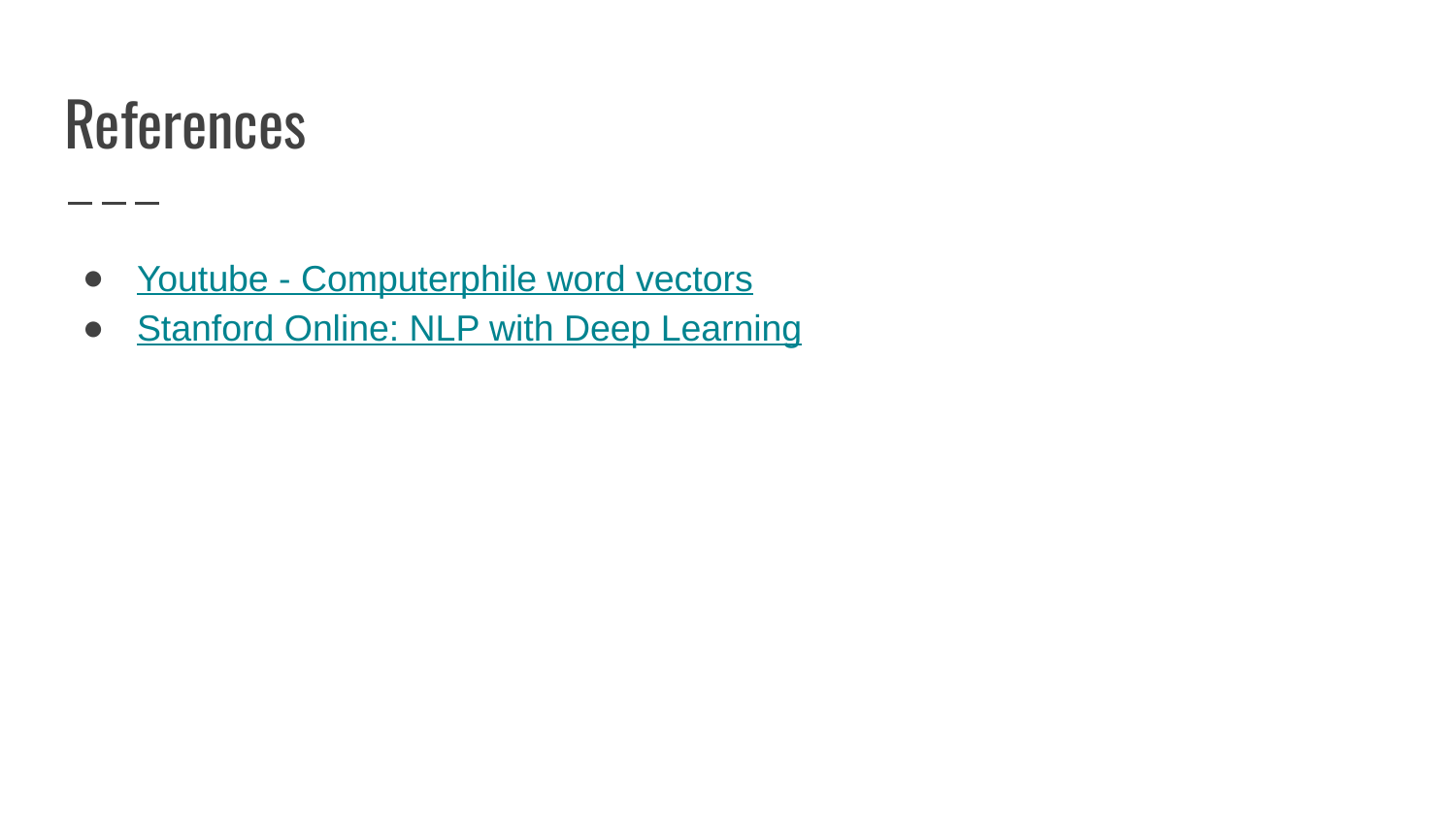

# References
Youtube - Computerphile word vectors
Stanford Online: NLP with Deep Learning